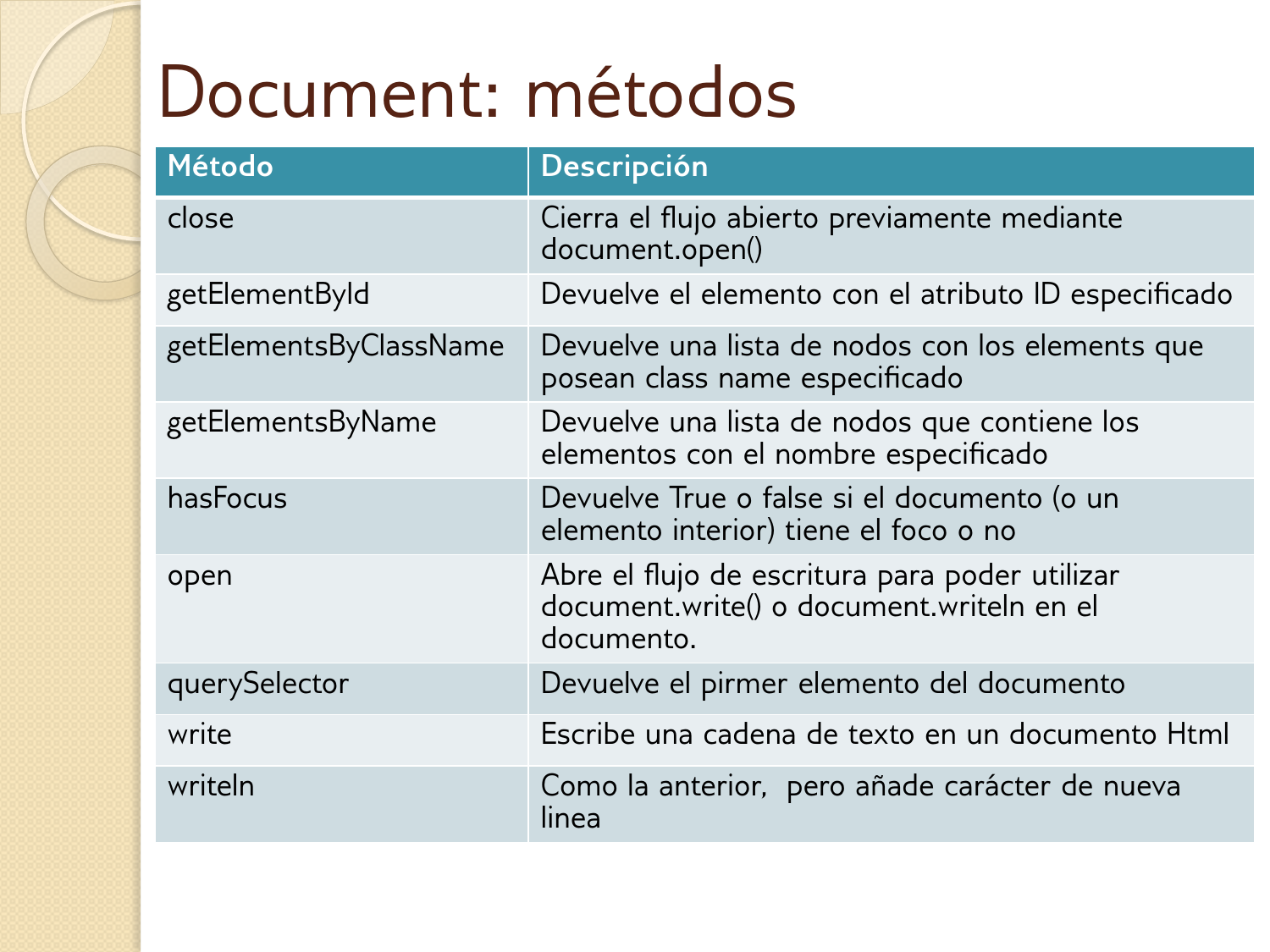

# Document: métodos
| Método | Descripción |
| --- | --- |
| close | Cierra el flujo abierto previamente mediante document.open() |
| getElementById | Devuelve el elemento con el atributo ID especificado |
| getElementsByClassName | Devuelve una lista de nodos con los elements que posean class name especificado |
| getElementsByName | Devuelve una lista de nodos que contiene los elementos con el nombre especificado |
| hasFocus | Devuelve True o false si el documento (o un elemento interior) tiene el foco o no |
| open | Abre el flujo de escritura para poder utilizar document.write() o document.writeln en el documento. |
| querySelector | Devuelve el pirmer elemento del documento |
| write | Escribe una cadena de texto en un documento Html |
| writeln | Como la anterior, pero añade carácter de nueva linea |